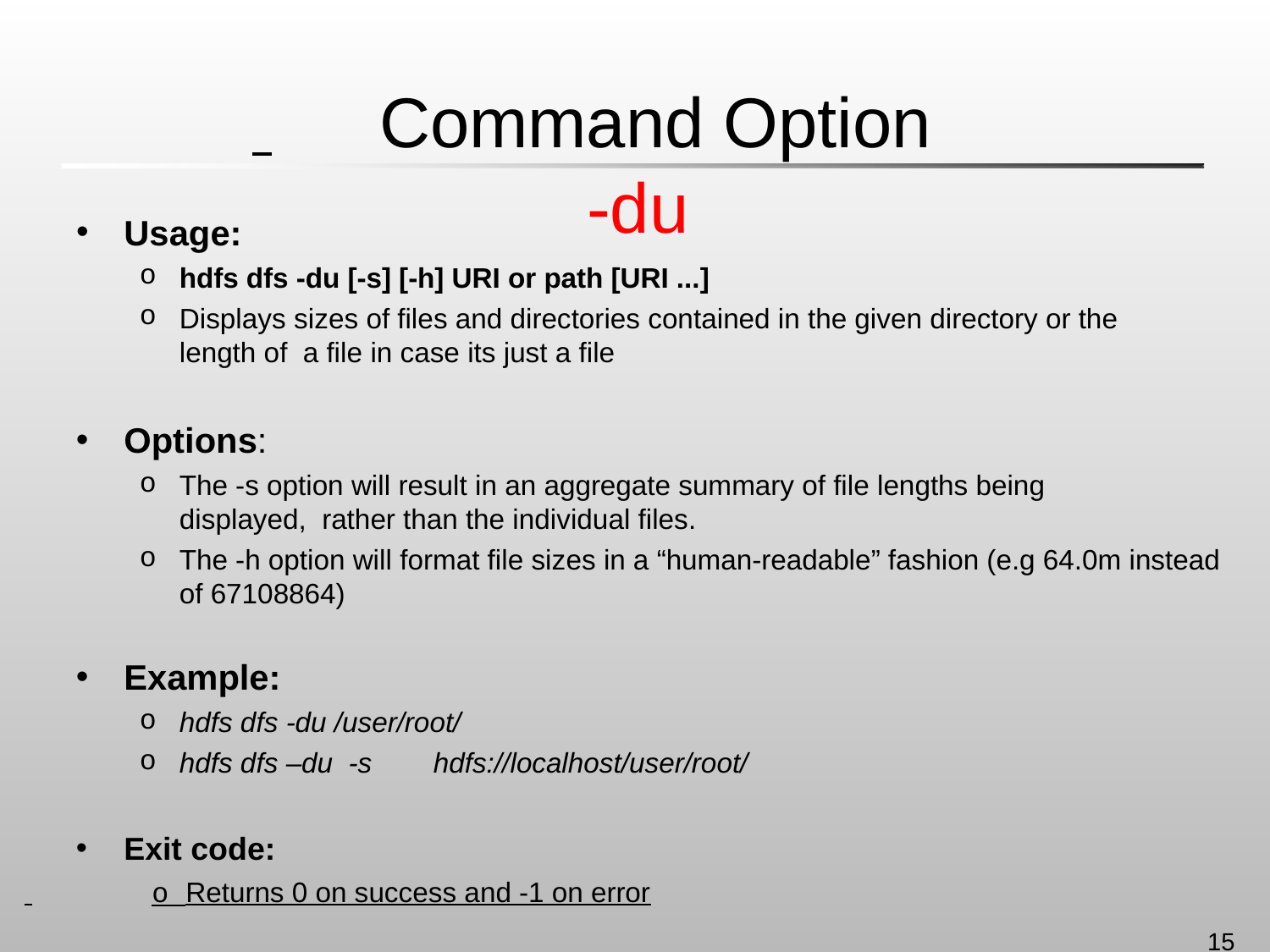

# Command Option
-du

Usage:
hdfs dfs -du [-s] [-h] URI or path [URI ...]
Displays sizes of files and directories contained in the given directory or the length of  a file in case its just a file

Options:
The -s option will result in an aggregate summary of file lengths being displayed,  rather than the individual files.
The -h option will format file sizes in a “human-readable” fashion (e.g 64.0m instead
of 67108864)

Example:
hdfs dfs -du /user/root/
hdfs dfs –du  -s	hdfs://localhost/user/root/

Exit code:
 	o Returns 0 on success and -1 on error
15